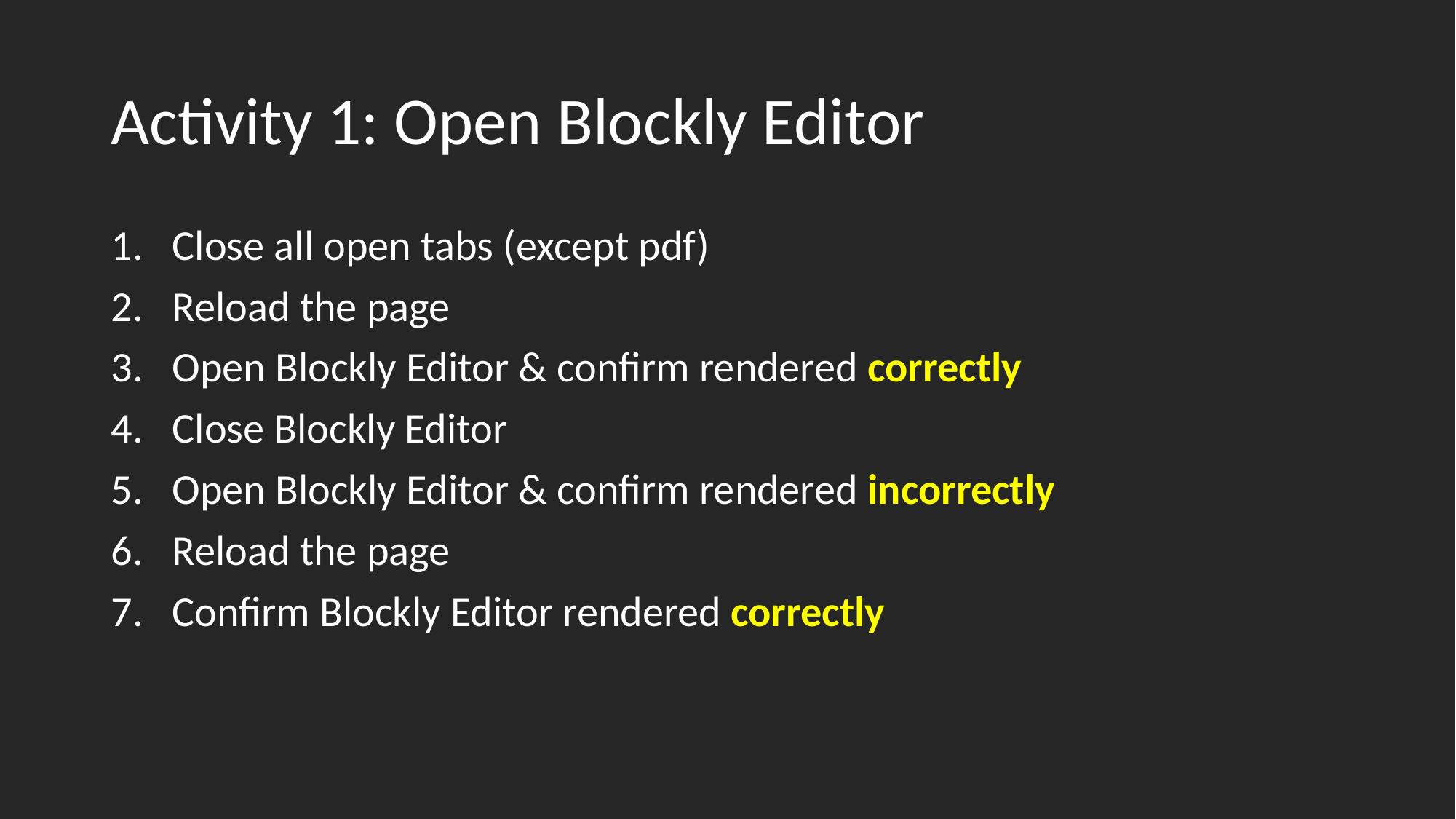

# Activity 1: Open Blockly Editor
Close all open tabs (except pdf)
Reload the page
Open Blockly Editor & confirm rendered correctly
Close Blockly Editor
Open Blockly Editor & confirm rendered incorrectly
Reload the page
Confirm Blockly Editor rendered correctly